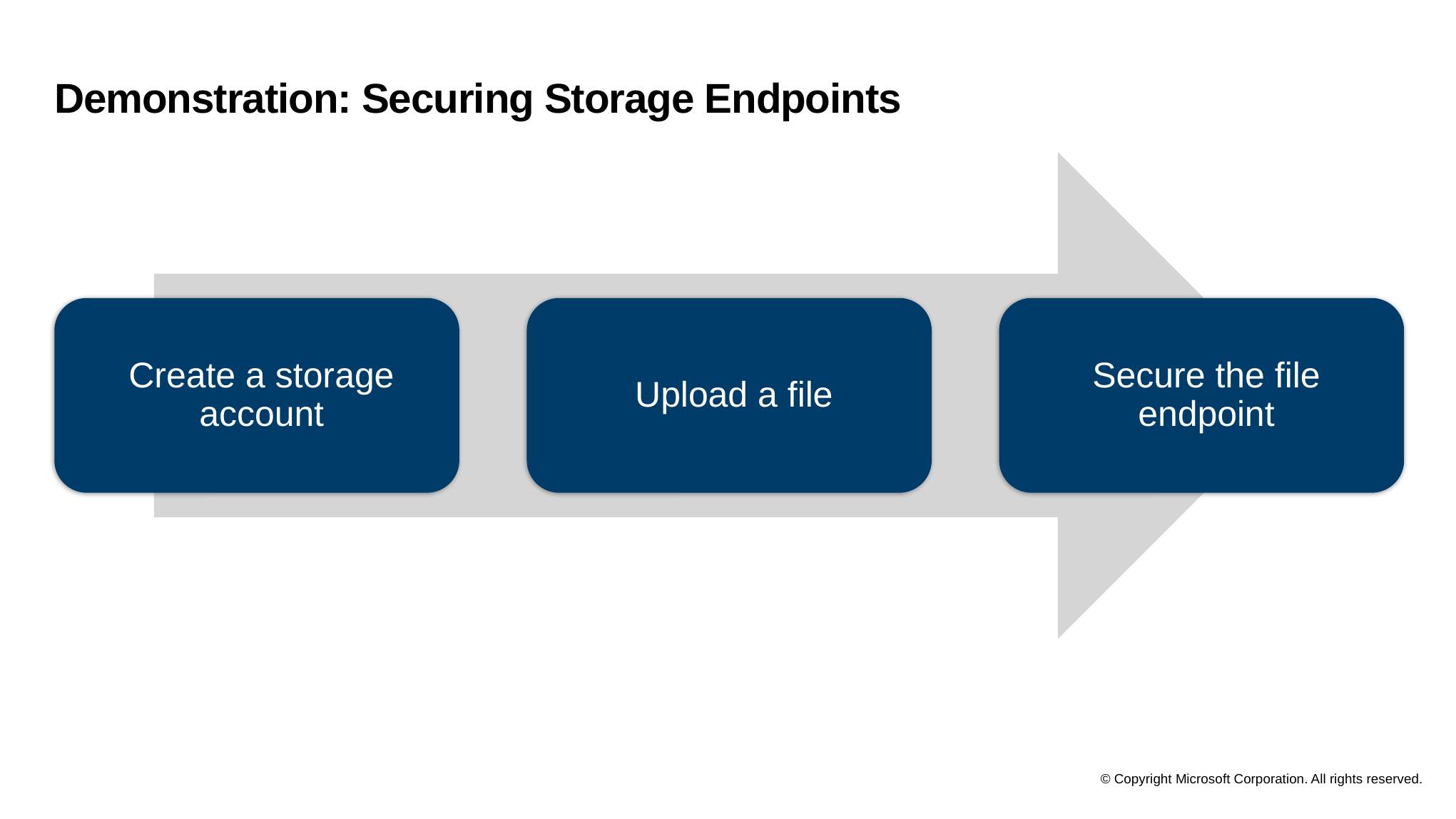

# Demonstration: Securing Storage Endpoints
Create a storage account
Upload a file
Secure the file endpoint